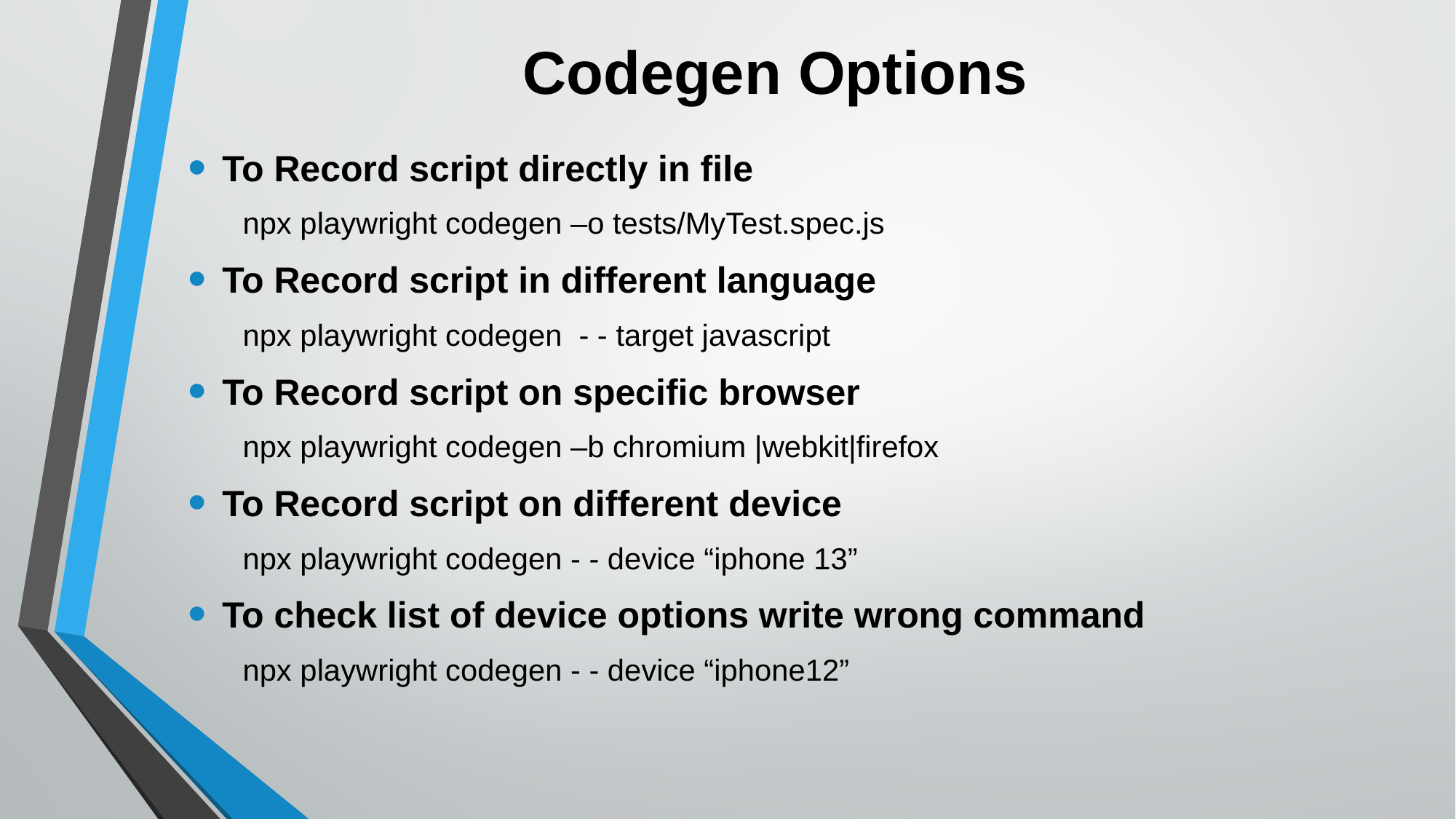

# Codegen Options
To Record script directly in file
npx playwright codegen –o tests/MyTest.spec.js
To Record script in different language
npx playwright codegen  - - target javascript
To Record script on specific browser
npx playwright codegen –b chromium |webkit|firefox
To Record script on different device
npx playwright codegen - - device “iphone 13”
To check list of device options write wrong command
npx playwright codegen - - device “iphone12”